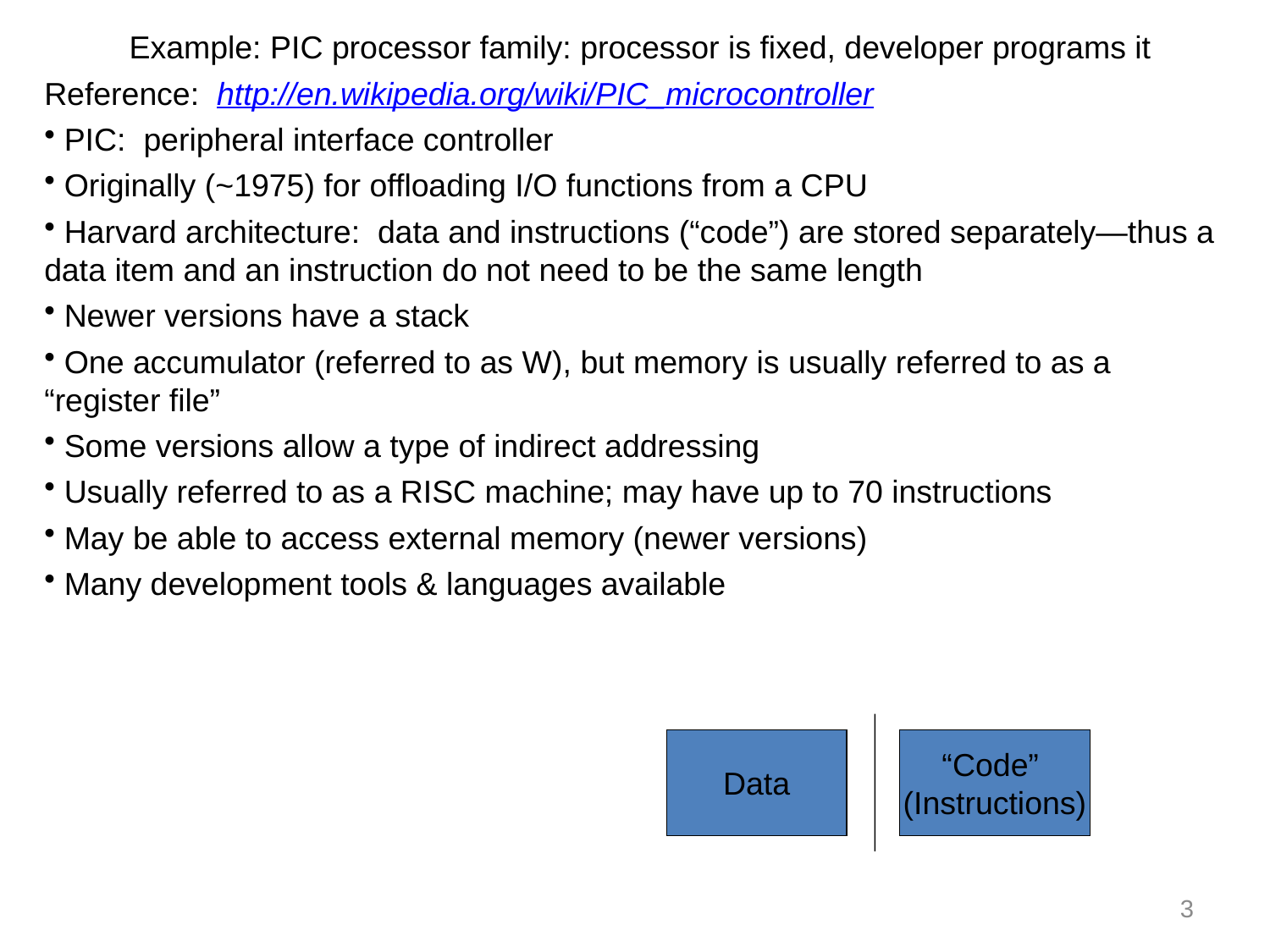

Example: PIC processor family: processor is fixed, developer programs it
Reference:  http://en.wikipedia.org/wiki/PIC_microcontroller
 PIC:  peripheral interface controller
 Originally (~1975) for offloading I/O functions from a CPU
 Harvard architecture:  data and instructions (“code”) are stored separately—thus a data item and an instruction do not need to be the same length
 Newer versions have a stack
 One accumulator (referred to as W), but memory is usually referred to as a “register file”
 Some versions allow a type of indirect addressing
 Usually referred to as a RISC machine; may have up to 70 instructions
 May be able to access external memory (newer versions)
 Many development tools & languages available

Data
“Code”
(Instructions)
3